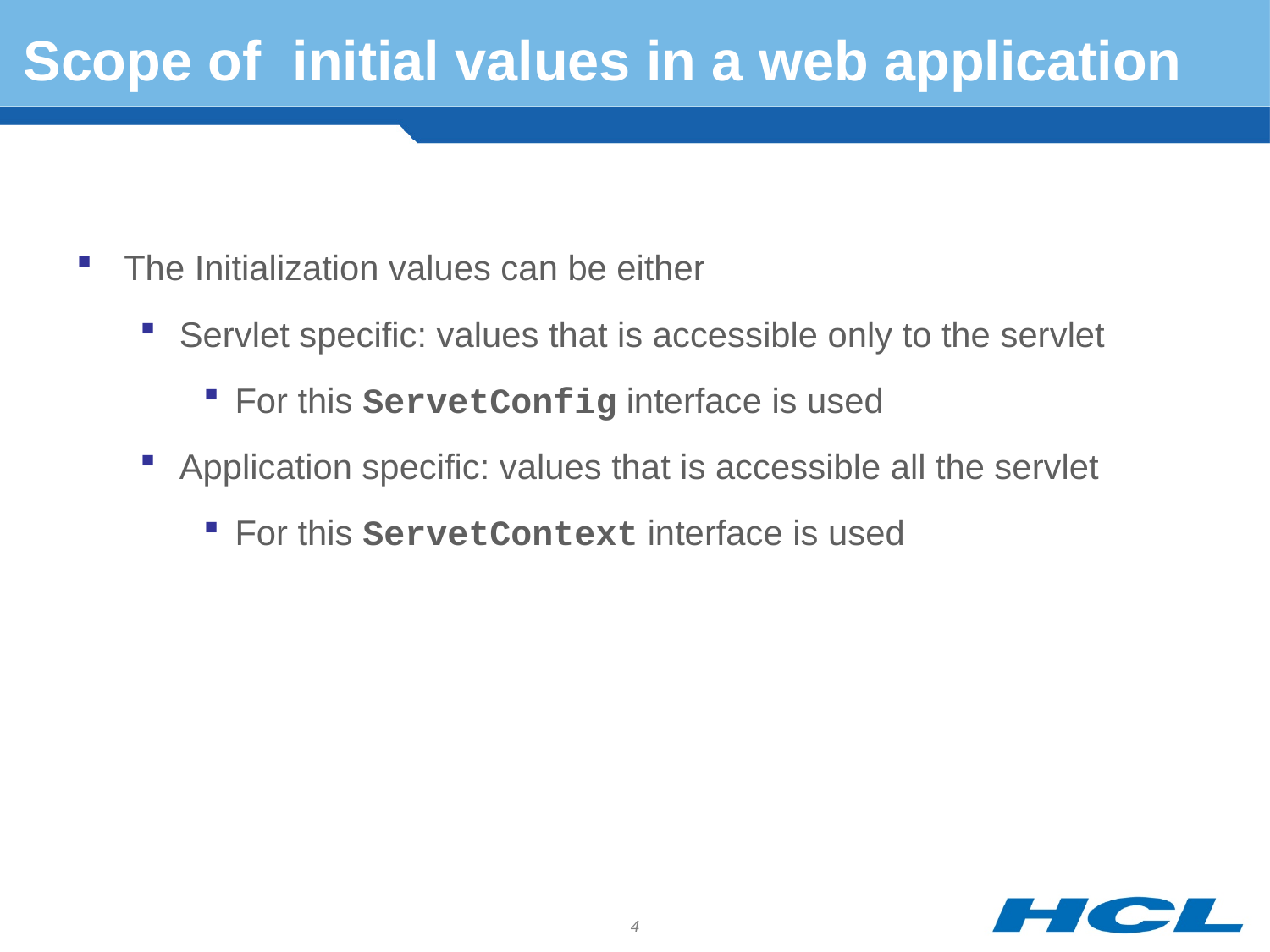

# Scope of  initial values in a web application
The Initialization values can be either
Servlet specific: values that is accessible only to the servlet
For this ServetConfig interface is used
Application specific: values that is accessible all the servlet
For this ServetContext interface is used

4